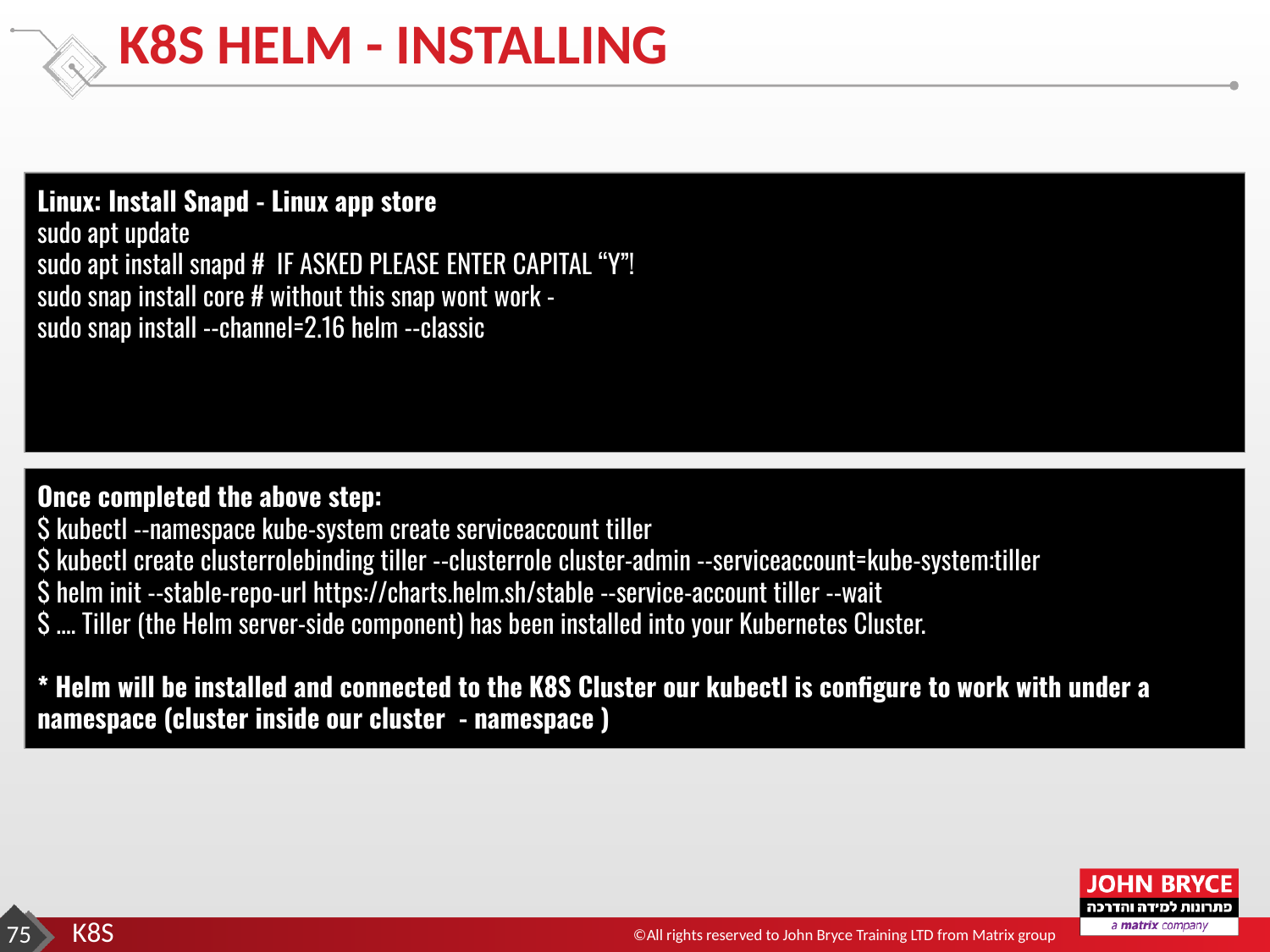

# K8S HELM - INSTALLING
Linux: Install Snapd - Linux app store
sudo apt update
sudo apt install snapd #  IF ASKED PLEASE ENTER CAPITAL “Y”!
sudo snap install core # without this snap wont work -
sudo snap install --channel=2.16 helm --classic

Once completed the above step:
$ kubectl --namespace kube-system create serviceaccount tiller
$ kubectl create clusterrolebinding tiller --clusterrole cluster-admin --serviceaccount=kube-system:tiller
$ helm init --stable-repo-url https://charts.helm.sh/stable --service-account tiller --wait
$ …. Tiller (the Helm server-side component) has been installed into your Kubernetes Cluster.

* Helm will be installed and connected to the K8S Cluster our kubectl is configure to work with under a namespace (cluster inside our cluster  - namespace )
75